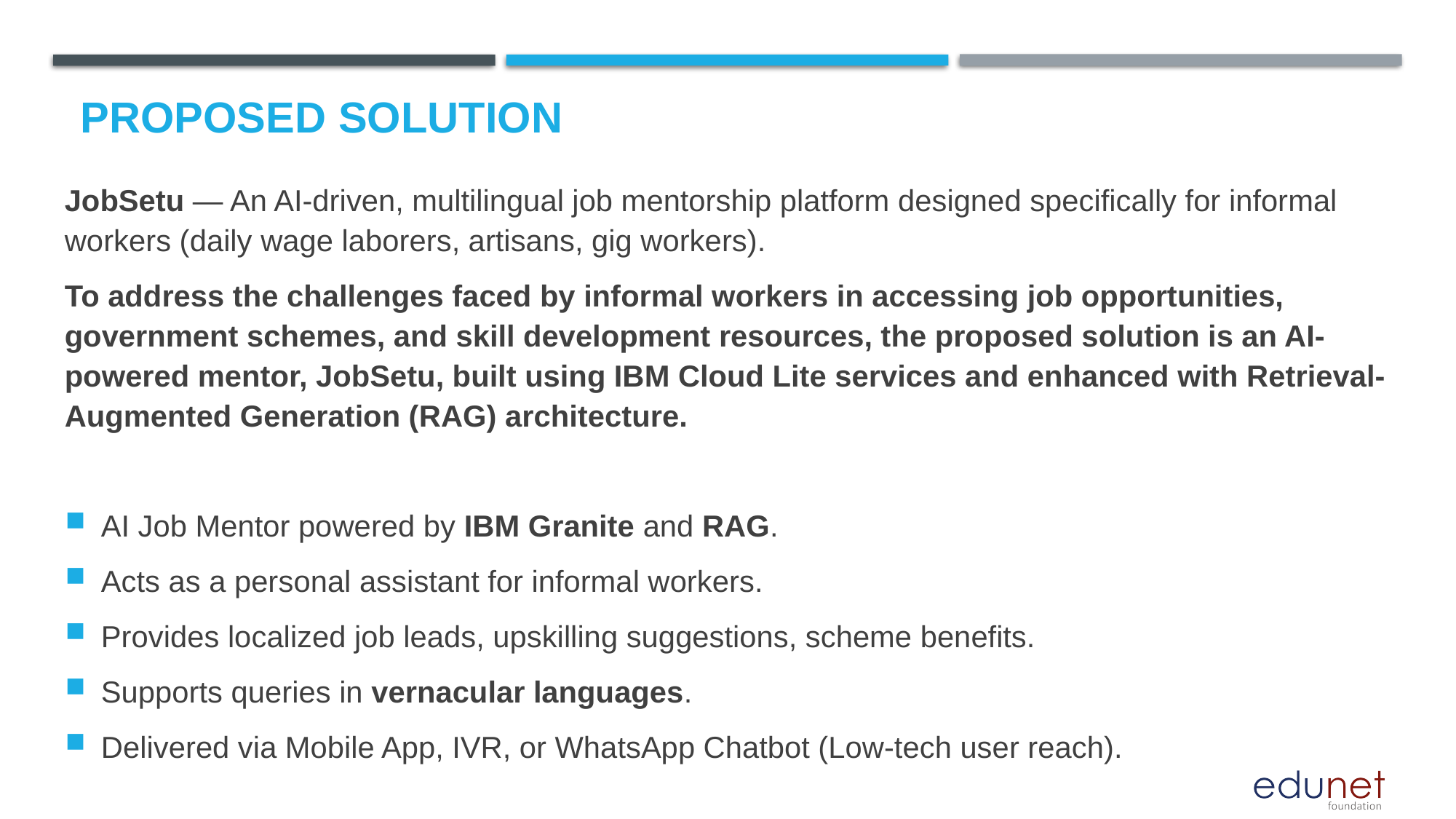

# Proposed Solution
JobSetu — An AI-driven, multilingual job mentorship platform designed specifically for informal workers (daily wage laborers, artisans, gig workers).
To address the challenges faced by informal workers in accessing job opportunities, government schemes, and skill development resources, the proposed solution is an AI-powered mentor, JobSetu, built using IBM Cloud Lite services and enhanced with Retrieval-Augmented Generation (RAG) architecture.

AI Job Mentor powered by IBM Granite and RAG.
Acts as a personal assistant for informal workers.
Provides localized job leads, upskilling suggestions, scheme benefits.
Supports queries in vernacular languages.
Delivered via Mobile App, IVR, or WhatsApp Chatbot (Low-tech user reach).